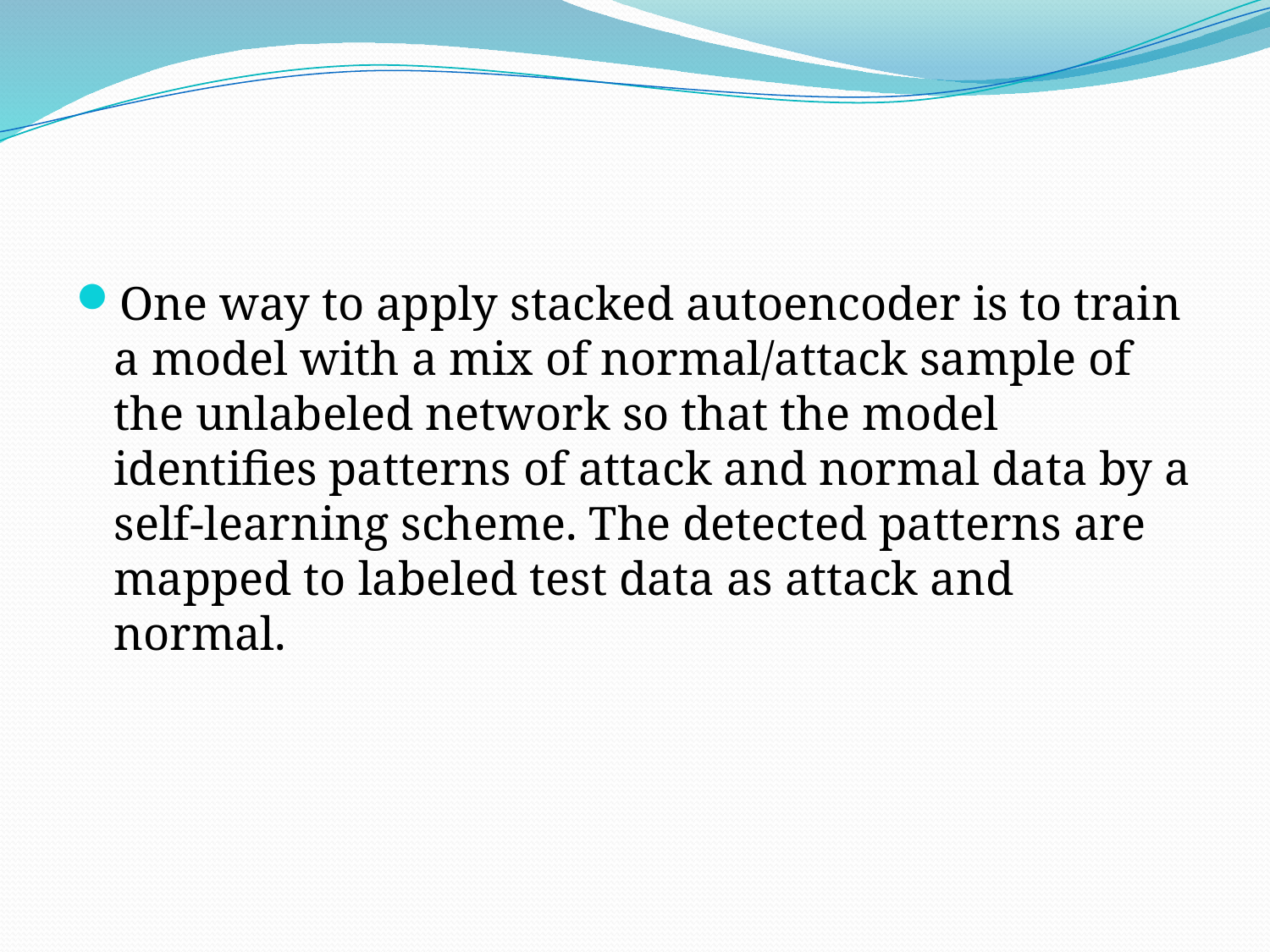

One way to apply stacked autoencoder is to train a model with a mix of normal/attack sample of the unlabeled network so that the model identiﬁes patterns of attack and normal data by a self-learning scheme. The detected patterns are mapped to labeled test data as attack and normal.